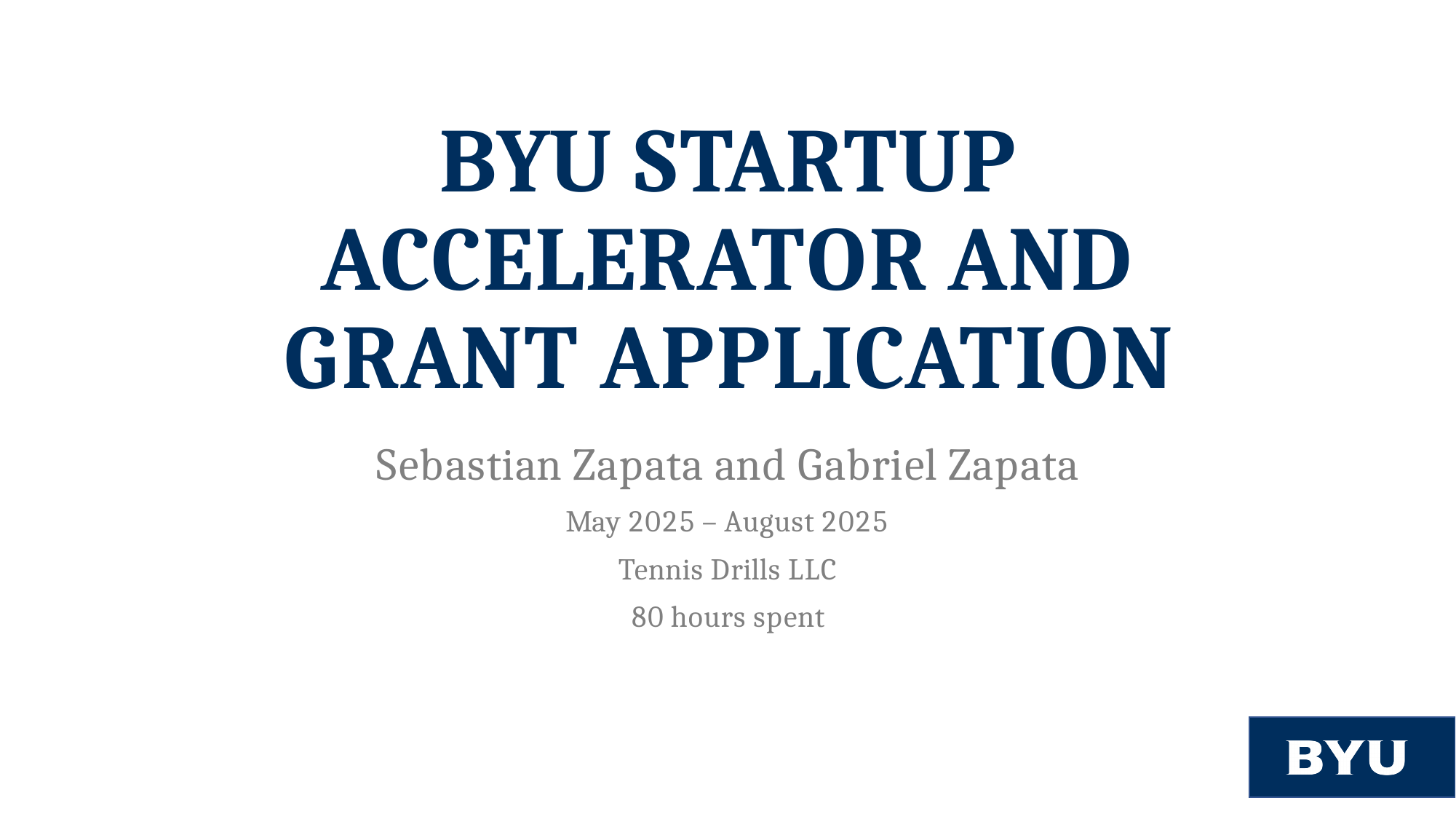

# BYU Startup Accelerator and Grant Application
Sebastian Zapata and Gabriel Zapata
May 2025 – August 2025
Tennis Drills LLC
80 hours spent